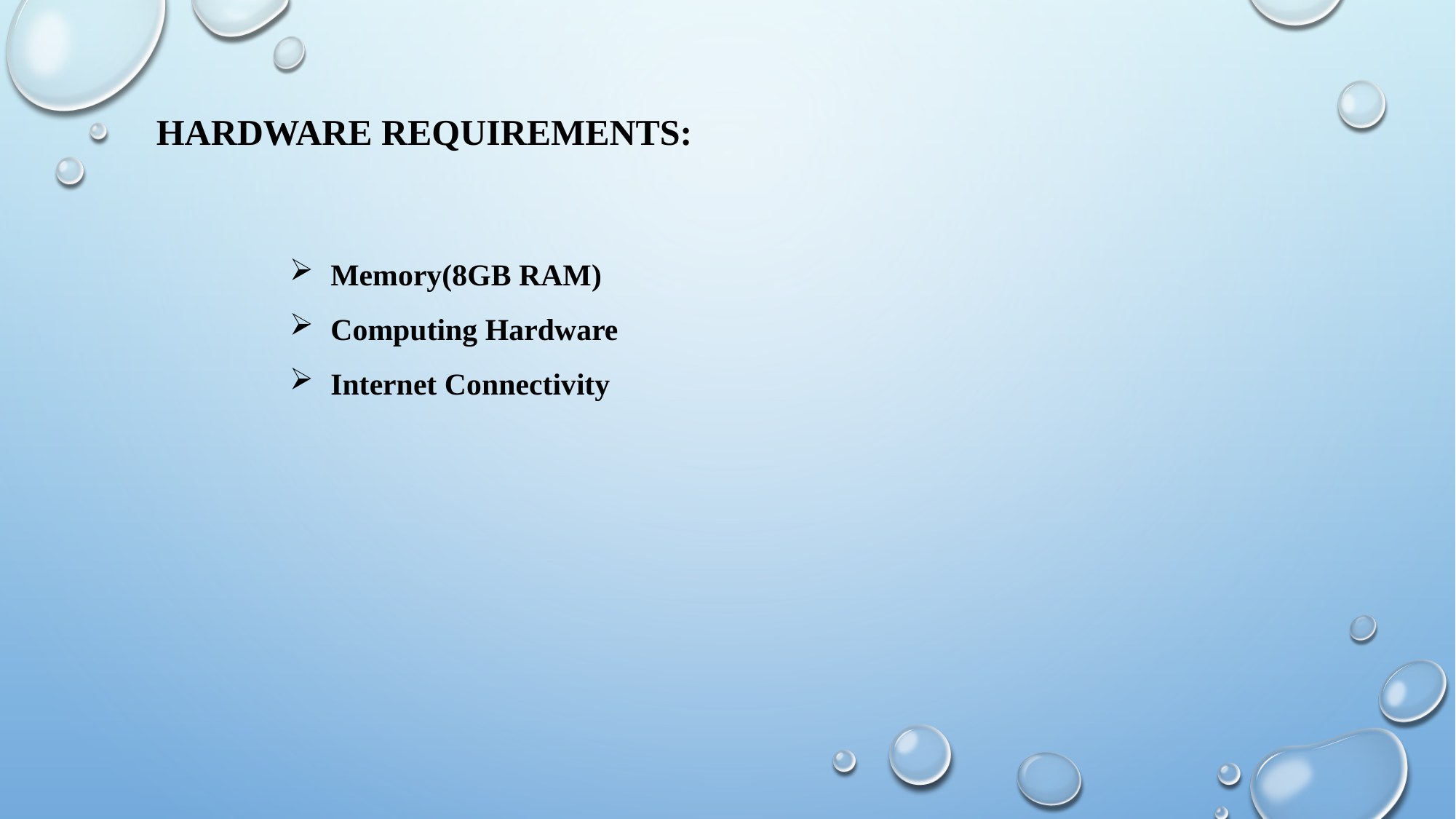

HARDWARE REQUIREMENTS:
Memory(8GB RAM)
Computing Hardware
Internet Connectivity